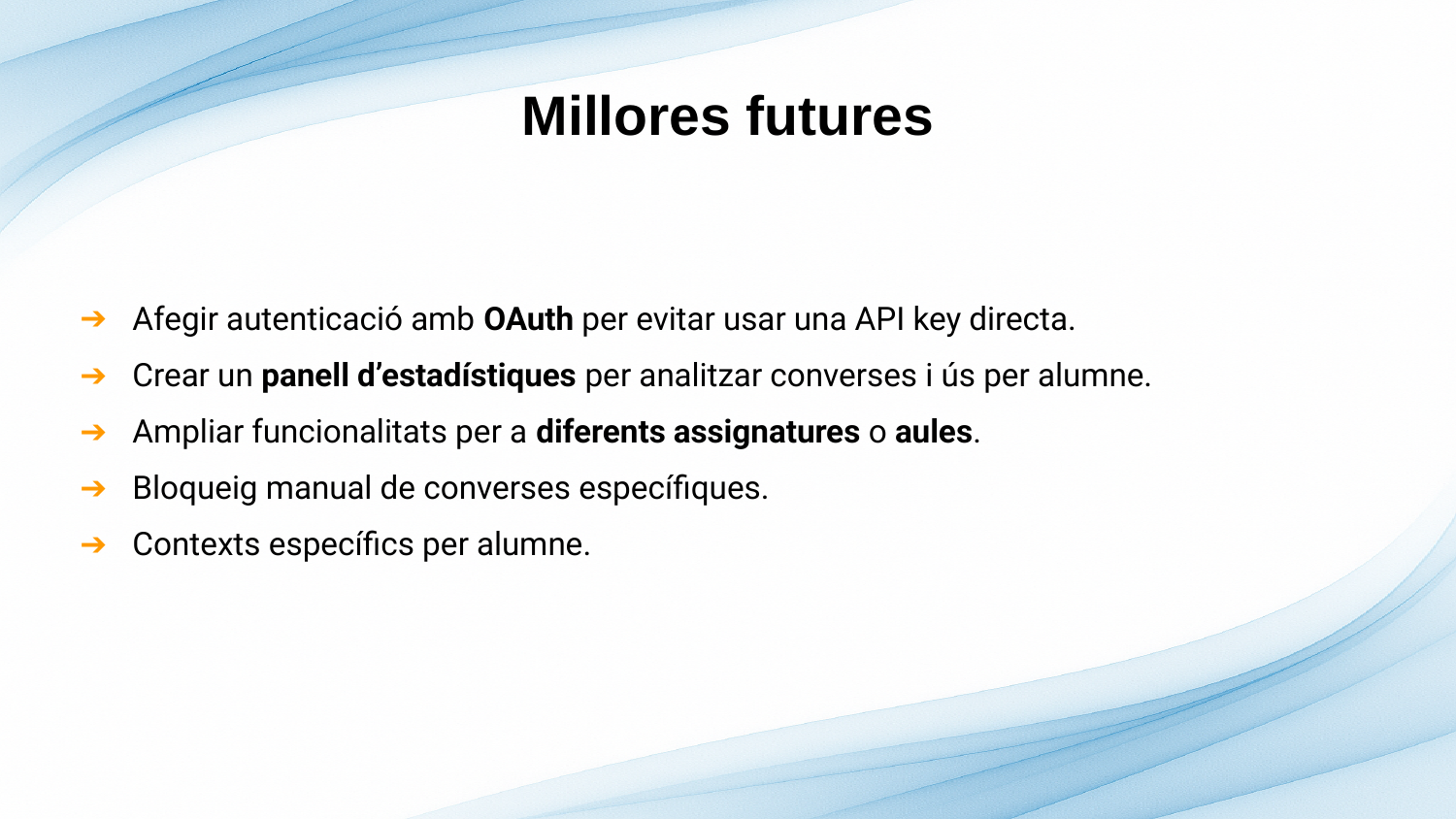

# Millores futures
Afegir autenticació amb OAuth per evitar usar una API key directa.
Crear un panell d’estadístiques per analitzar converses i ús per alumne.
Ampliar funcionalitats per a diferents assignatures o aules.
Bloqueig manual de converses específiques.
Contexts específics per alumne.